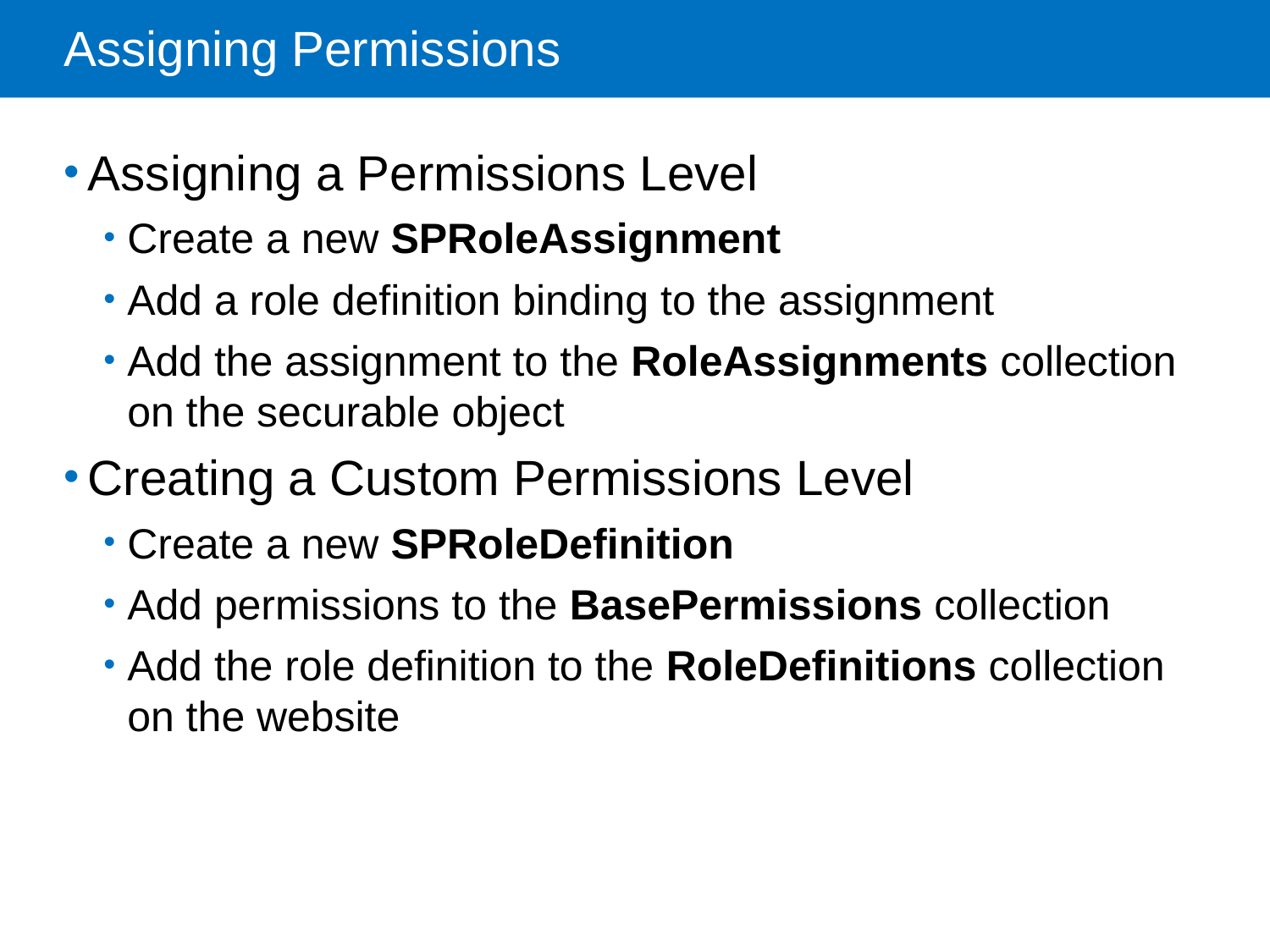

# Assigning Permissions
Assigning a Permissions Level
Create a new SPRoleAssignment
Add a role definition binding to the assignment
Add the assignment to the RoleAssignments collection on the securable object
Creating a Custom Permissions Level
Create a new SPRoleDefinition
Add permissions to the BasePermissions collection
Add the role definition to the RoleDefinitions collection on the website